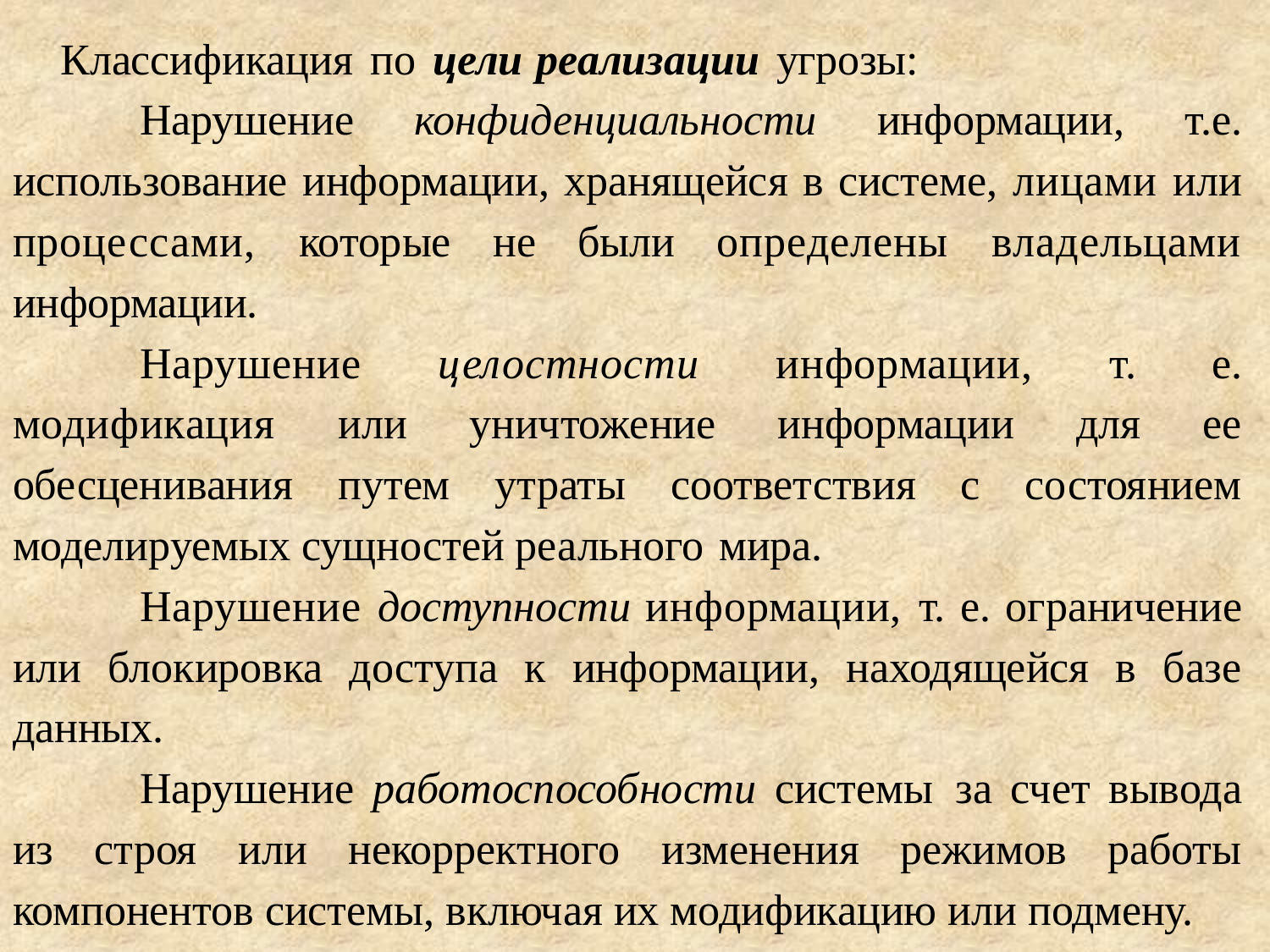

Классификация по цели реализации угрозы:
	Нарушение конфиденциальности информации, т.е. использование информации, хранящейся в системе, лицами или процессами, которые не были определены владельцами информации.
	Нарушение целостности информации, т. е. модификация или уничтожение информации для ее обесценивания путем утраты соответствия с состоянием моделируемых сущностей реального мира.
	Нарушение доступности информации, т. е. ограничение или блокировка доступа к информации, находящейся в базе данных.
	Нарушение работоспособности системы за счет вывода из строя или некорректного изменения режимов работы компонентов системы, включая их модификацию или подмену.